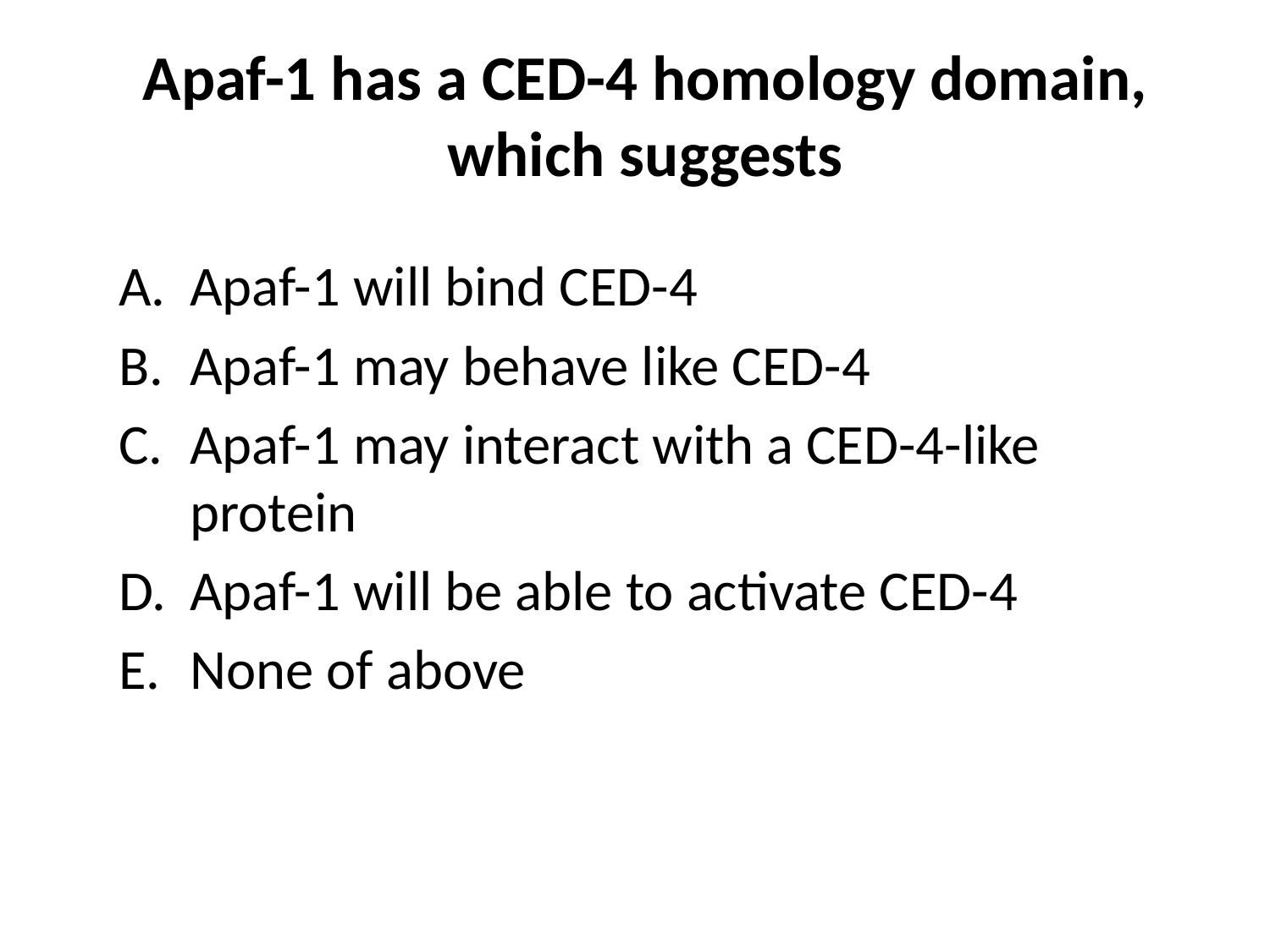

# Apaf-1 has a CED-4 homology domain, which suggests
Apaf-1 will bind CED-4
Apaf-1 may behave like CED-4
Apaf-1 may interact with a CED-4-like protein
Apaf-1 will be able to activate CED-4
None of above